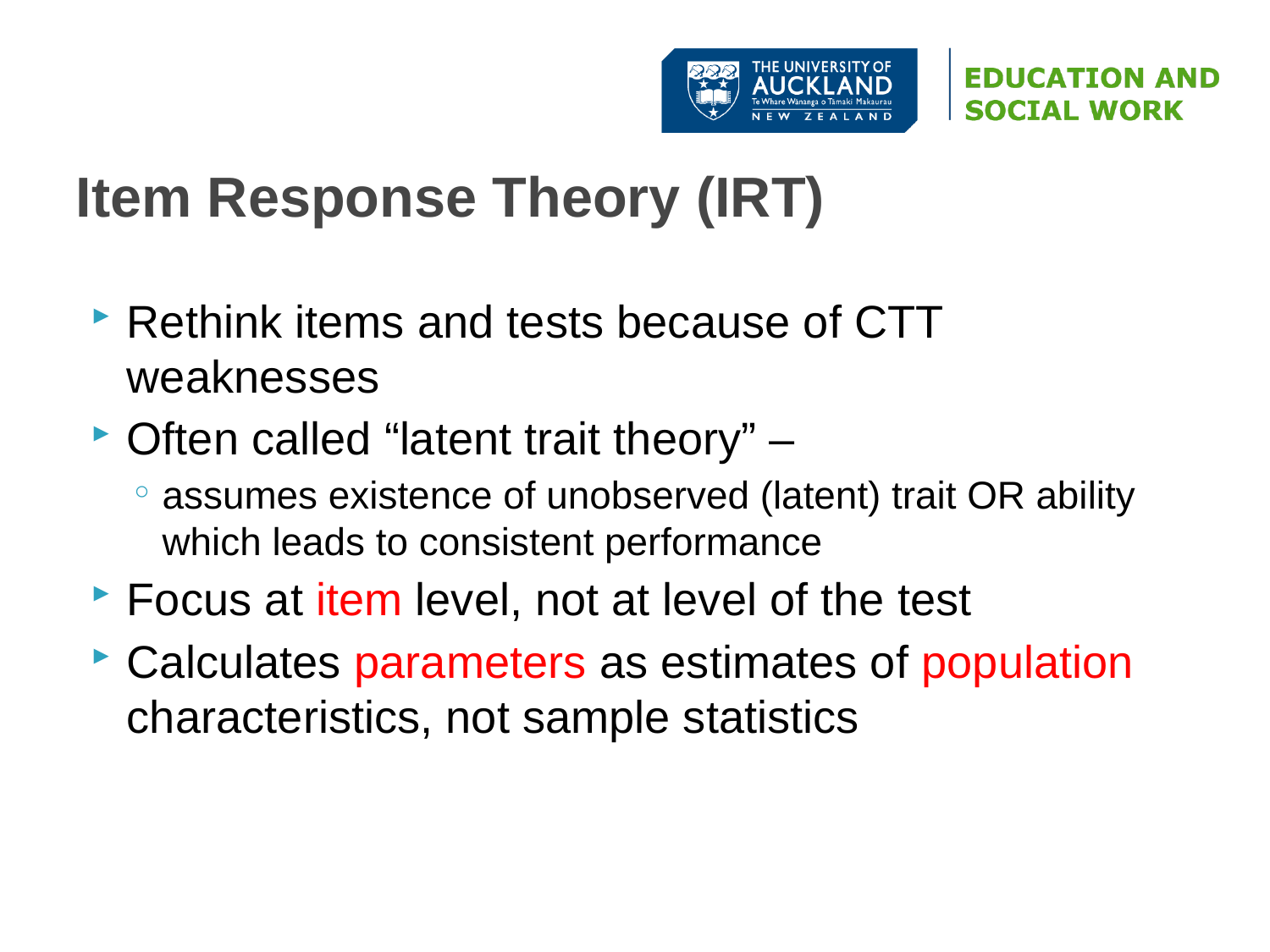

# Item Response Theory (IRT)
Rethink items and tests because of CTT weaknesses
Often called “latent trait theory” –
assumes existence of unobserved (latent) trait OR ability which leads to consistent performance
Focus at item level, not at level of the test
Calculates parameters as estimates of population characteristics, not sample statistics